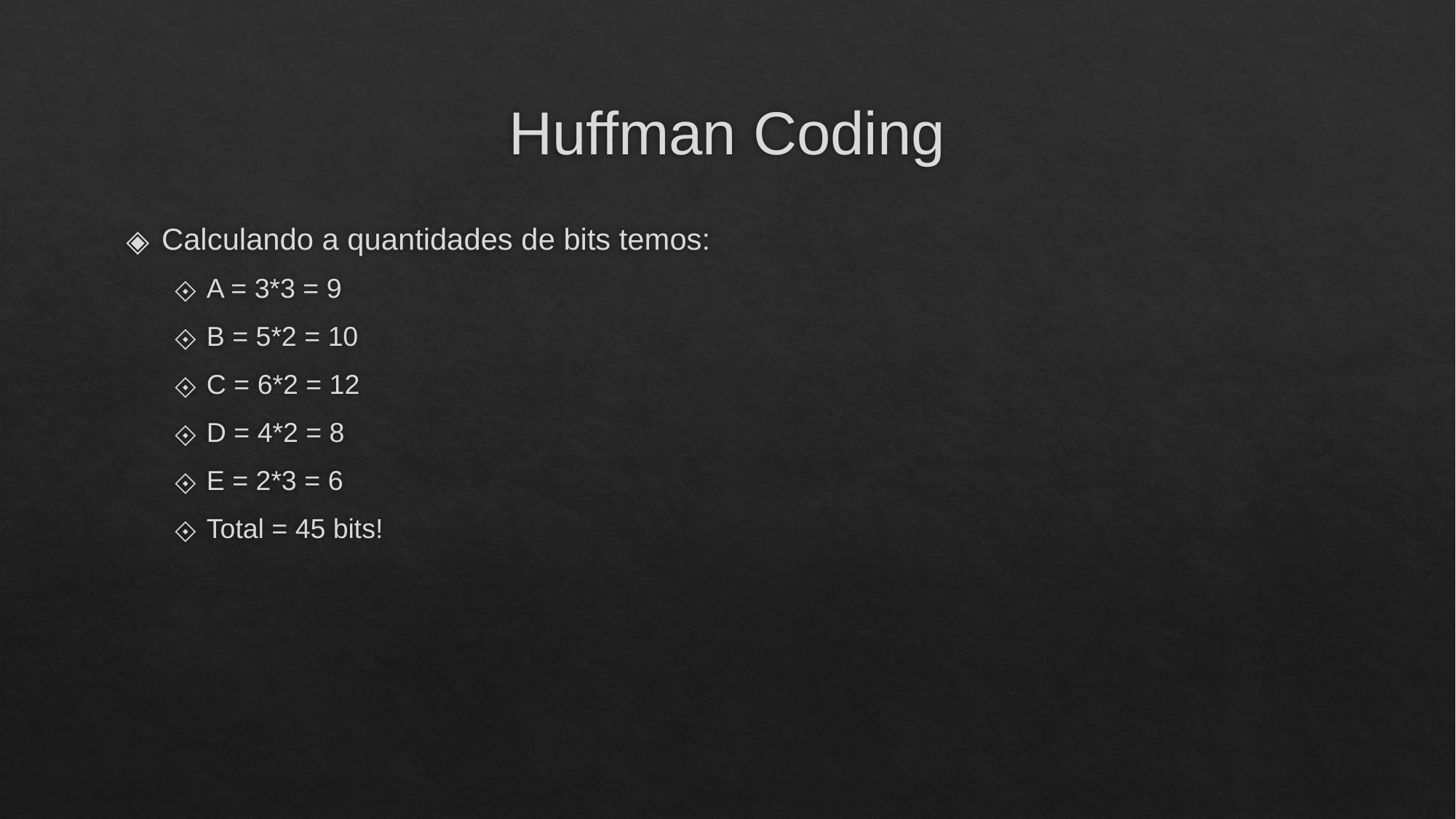

# Huffman Coding
Calculando a quantidades de bits temos:
A = 3*3 = 9
B = 5*2 = 10
C = 6*2 = 12
D = 4*2 = 8
E = 2*3 = 6
Total = 45 bits!